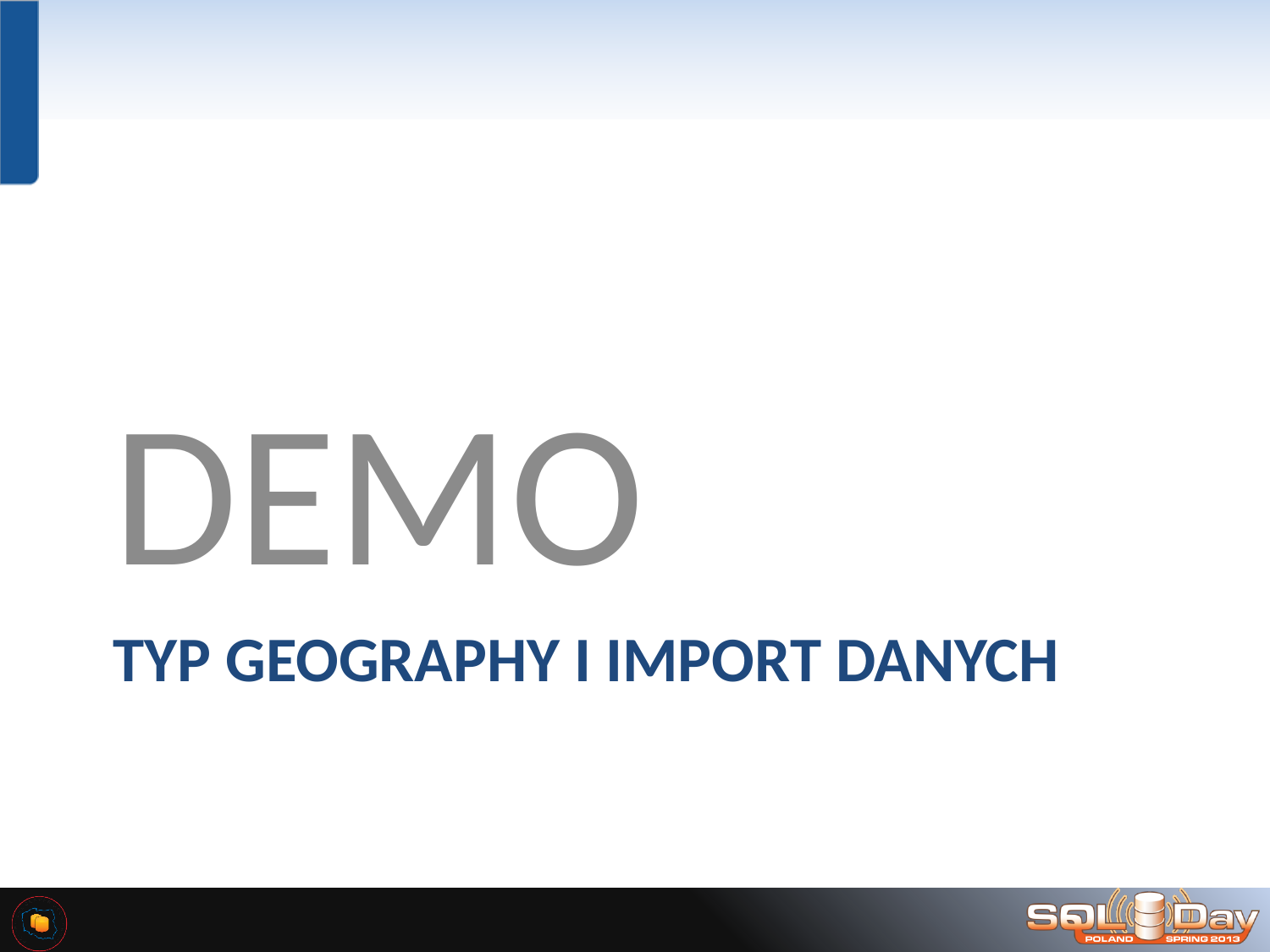

DEMO
# Typ geography i import danych